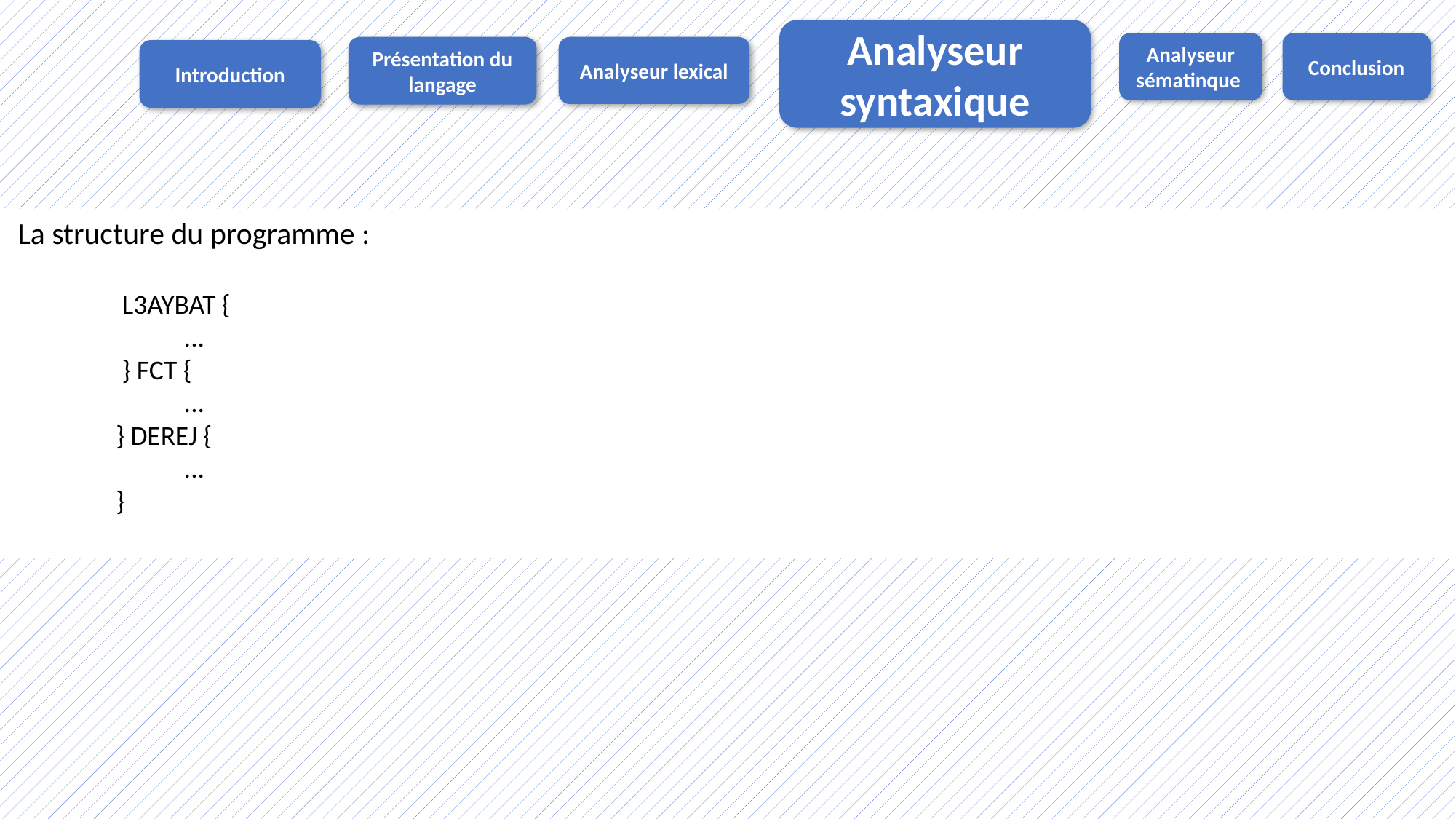

Analyseur syntaxique
Analyseur sématinque
Conclusion
Présentation du langage
Analyseur lexical
Introduction
 La structure du programme :

                  L3AYBAT {
                            ...
                  } FCT {
                            ...
                 } DEREJ {
                            ...
                 }

19